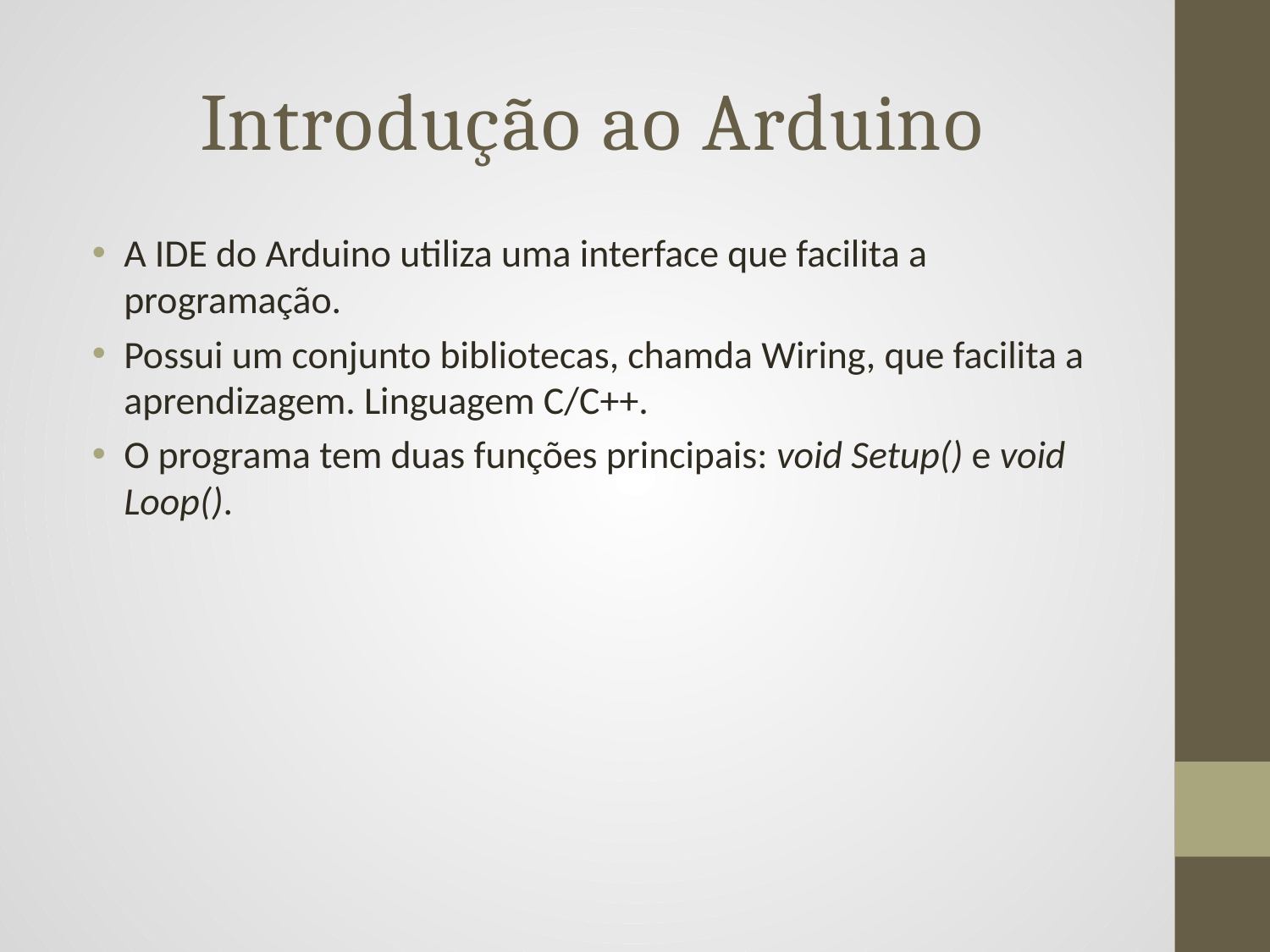

# Introdução ao Arduino
A IDE do Arduino utiliza uma interface que facilita a programação.
Possui um conjunto bibliotecas, chamda Wiring, que facilita a aprendizagem. Linguagem C/C++.
O programa tem duas funções principais: void Setup() e void Loop().